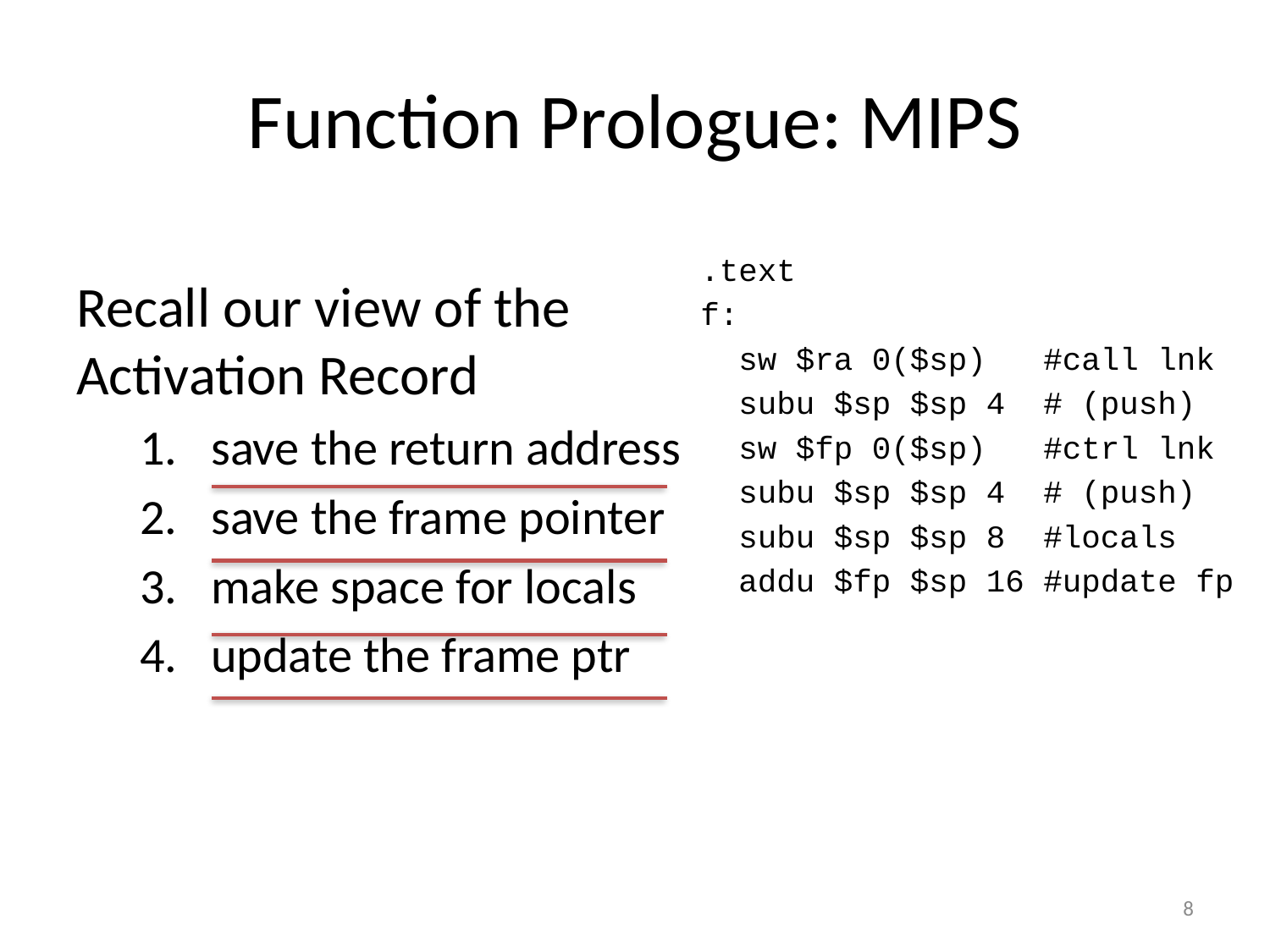

# Function Prologue: MIPS
.text
f:
  sw $ra 0($sp)   #call lnk
  subu $sp $sp 4  # (push)
  sw $fp 0($sp)   #ctrl lnk
  subu $sp $sp 4  # (push)
  subu $sp $sp 8  #locals
  addu $fp $sp 16 #update fp

Recall our view of the Activation Record
save the return address
save the frame pointer
make space for locals
update the frame ptr

8